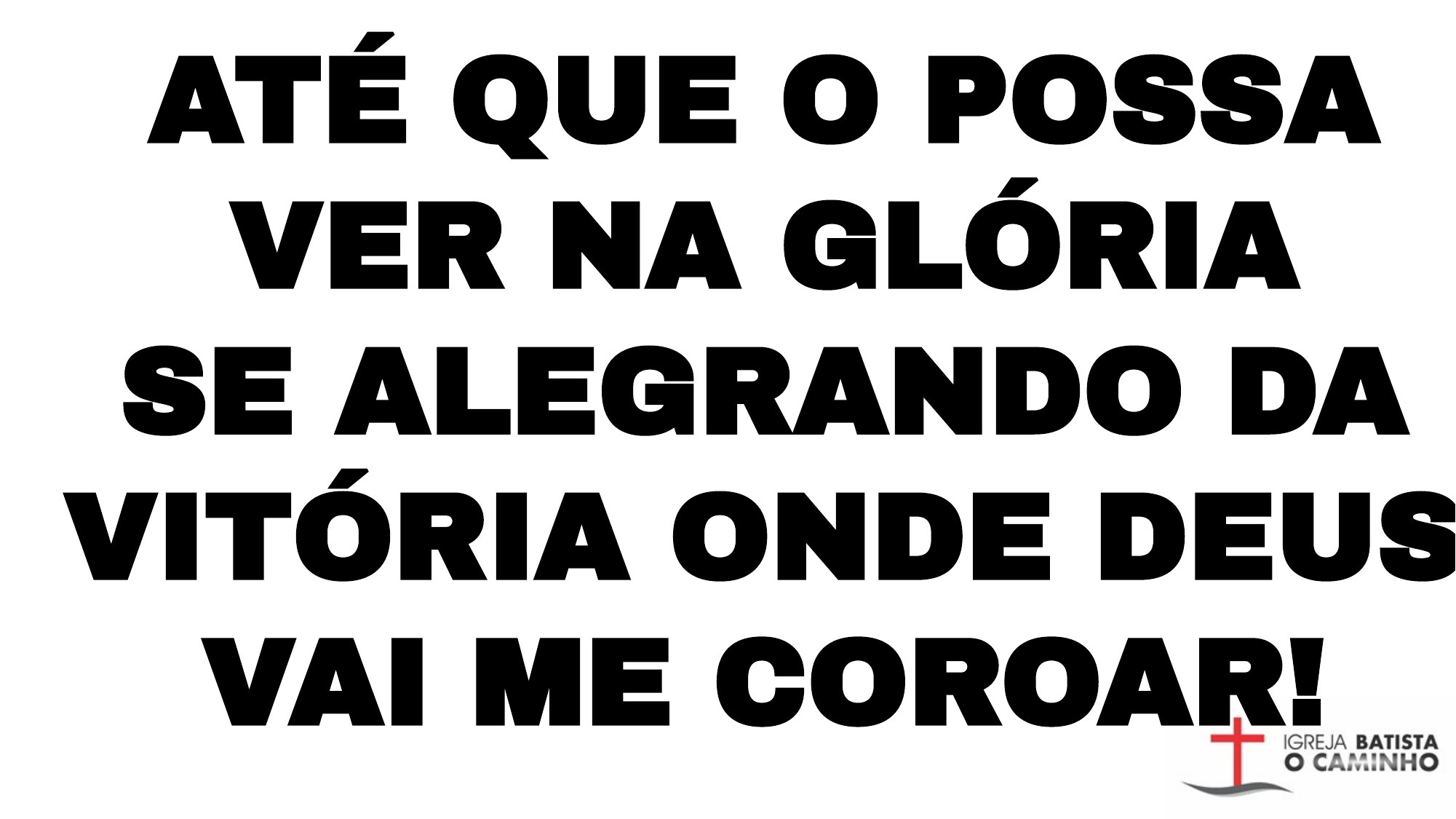

# Até que O possa ver na glória Se alegrando da vitória Onde Deus vai me coroar!